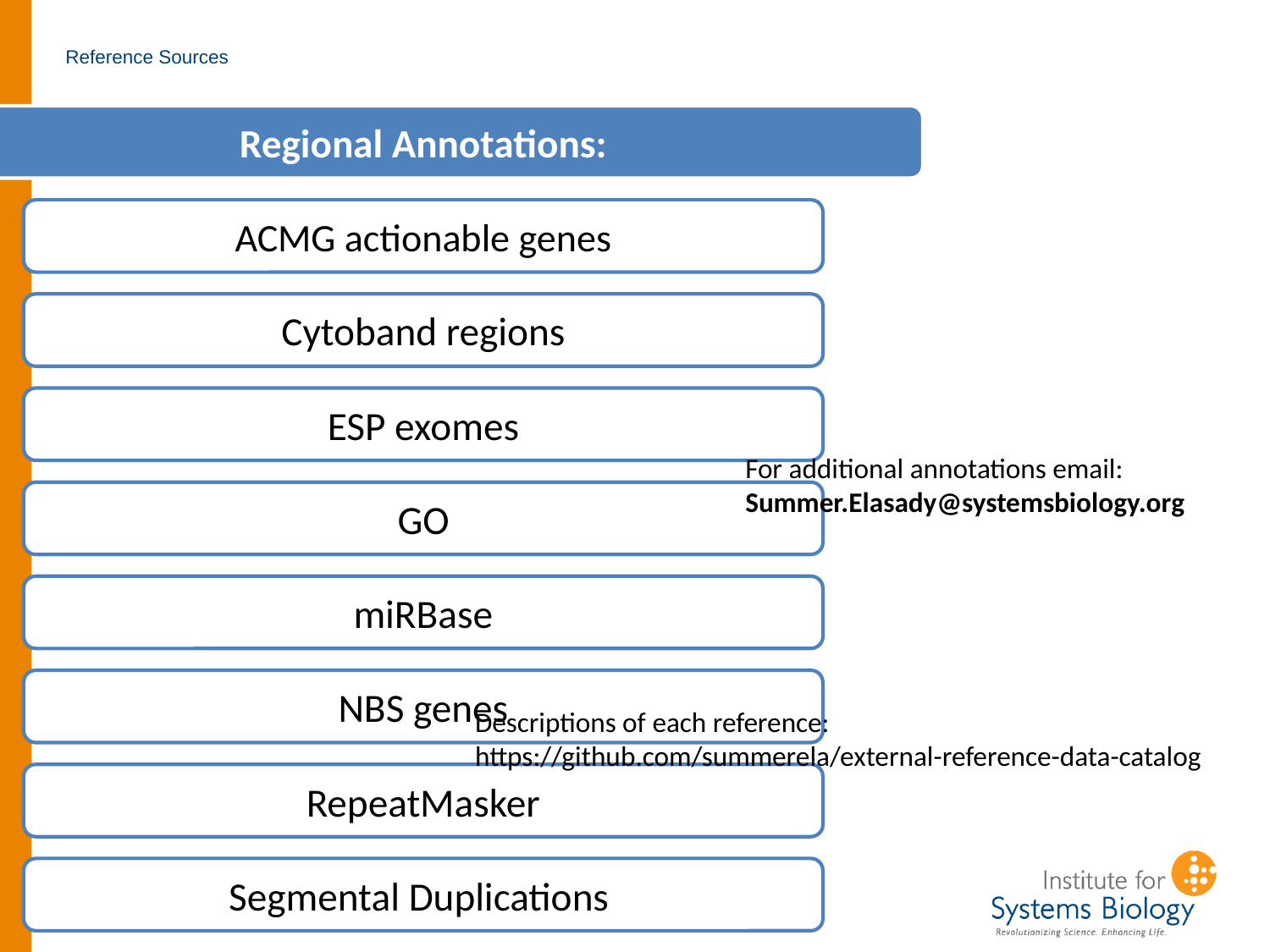

# Reference Sources
Regional Annotations:
ACMG actionable genes
Cytoband regions
ESP exomes
GO
miRBase
NBS genes
RepeatMasker
Segmental Duplications
ESP exomes
For additional annotations email:
Summer.Elasady@systemsbiology.org
Descriptions of each reference:
https://github.com/summerela/external-reference-data-catalog